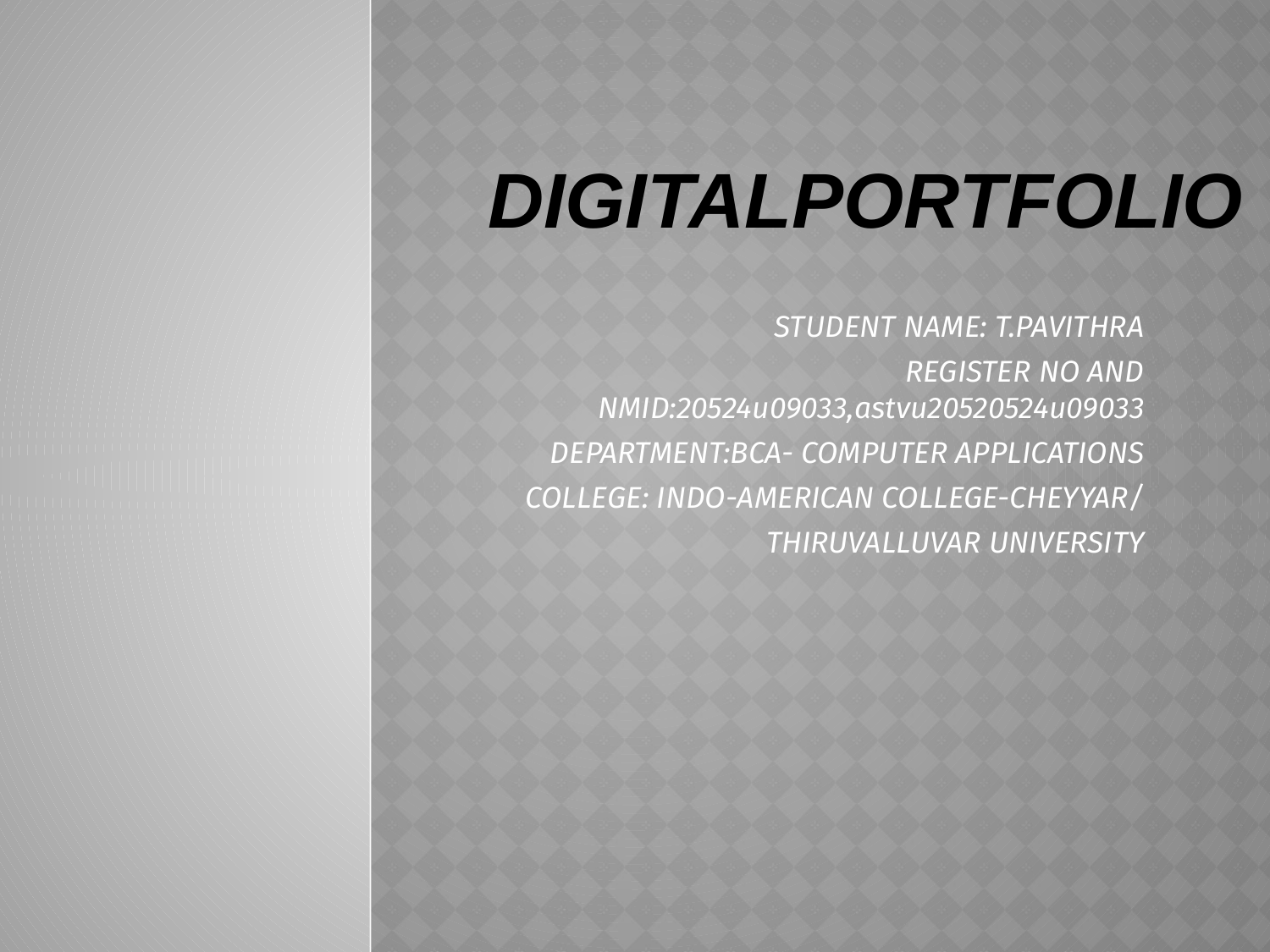

# DigitalPortfolio
STUDENT NAME: T.PAVITHRA
REGISTER NO AND NMID:20524u09033,astvu20520524u09033
DEPARTMENT:BCA- COMPUTER APPLICATIONS
COLLEGE: INDO-AMERICAN COLLEGE-CHEYYAR/
THIRUVALLUVAR UNIVERSITY